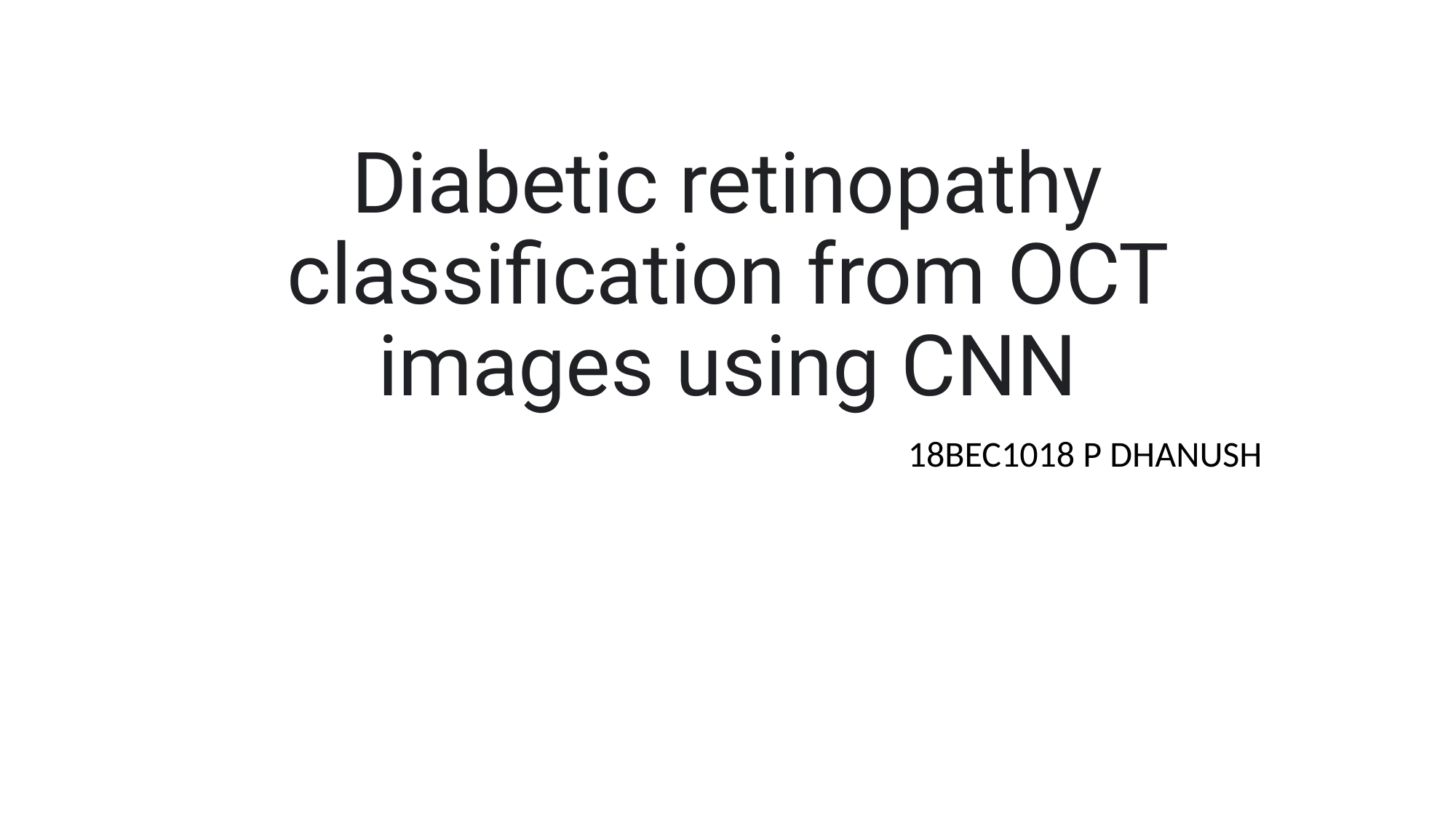

# Diabetic retinopathy classification from OCT images using CNN
18BEC1018 P DHANUSH